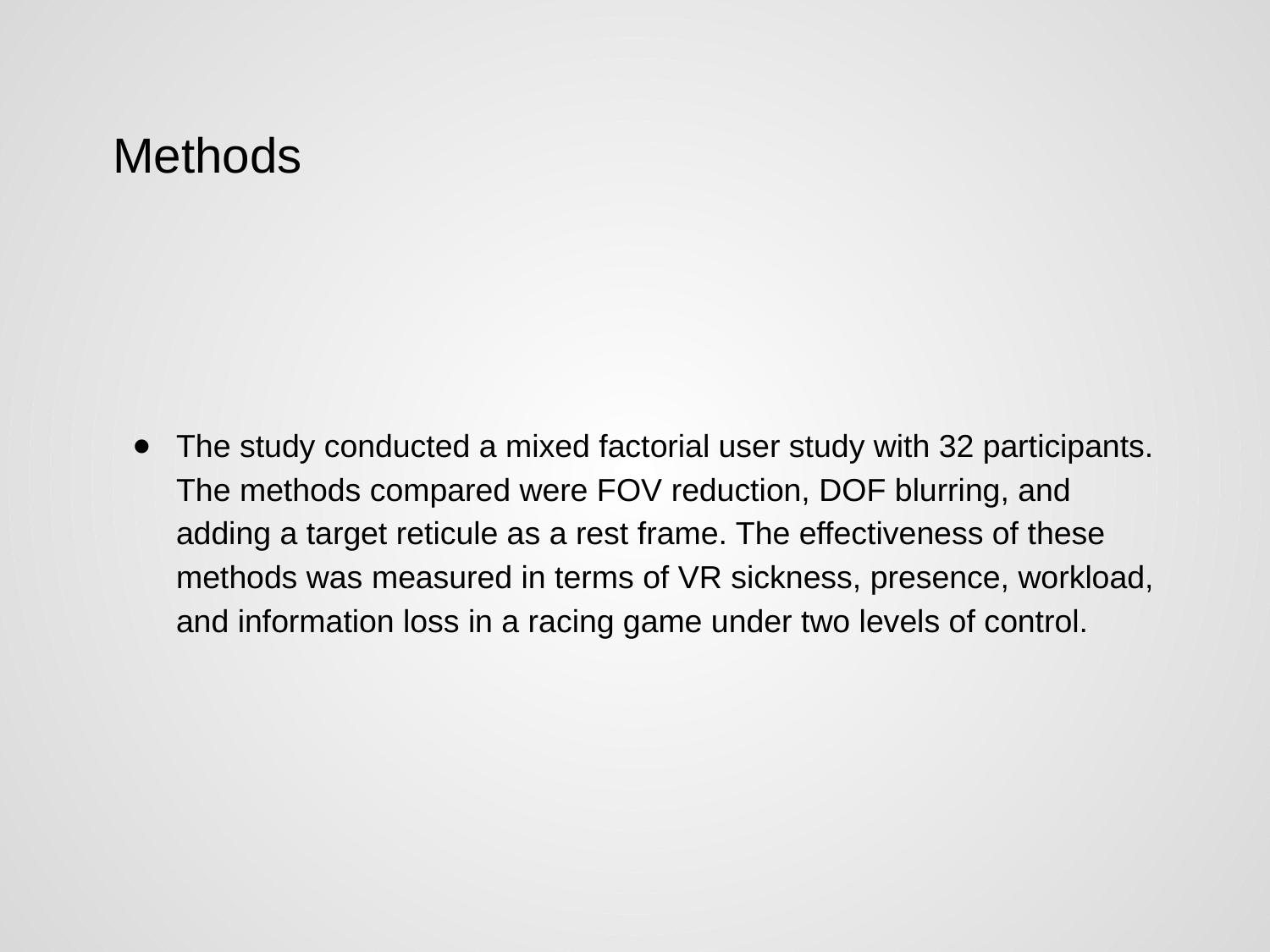

# Methods
The study conducted a mixed factorial user study with 32 participants. The methods compared were FOV reduction, DOF blurring, and adding a target reticule as a rest frame. The effectiveness of these methods was measured in terms of VR sickness, presence, workload, and information loss in a racing game under two levels of control.